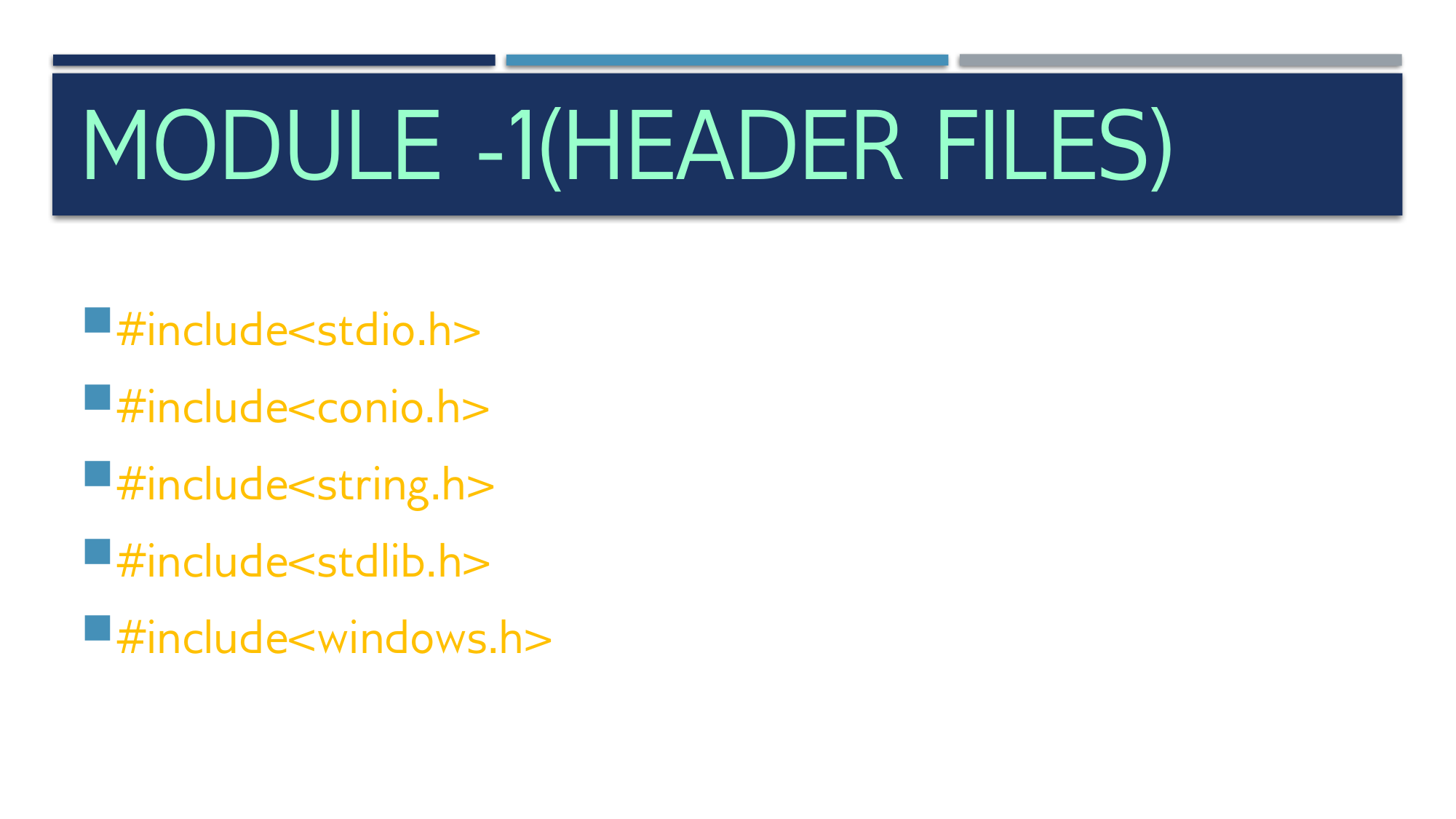

# Module -1(Header files)
#include<stdio.h>
#include<conio.h>
#include<string.h>
#include<stdlib.h>
#include<windows.h>